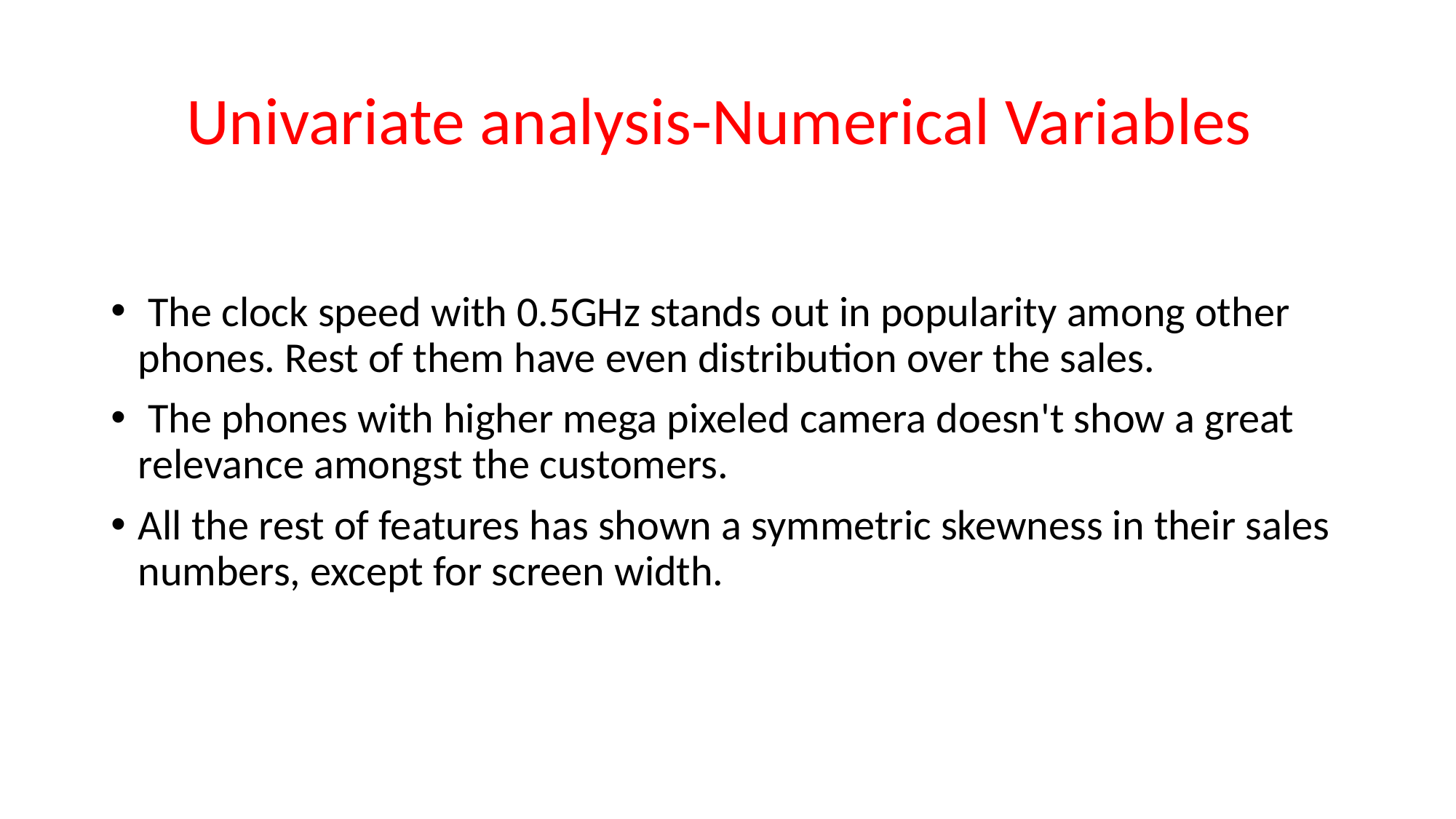

# Univariate analysis-Numerical Variables

 The clock speed with 0.5GHz stands out in popularity among other phones. Rest of them have even distribution over the sales.
 The phones with higher mega pixeled camera doesn't show a great relevance amongst the customers.
All the rest of features has shown a symmetric skewness in their sales numbers, except for screen width.